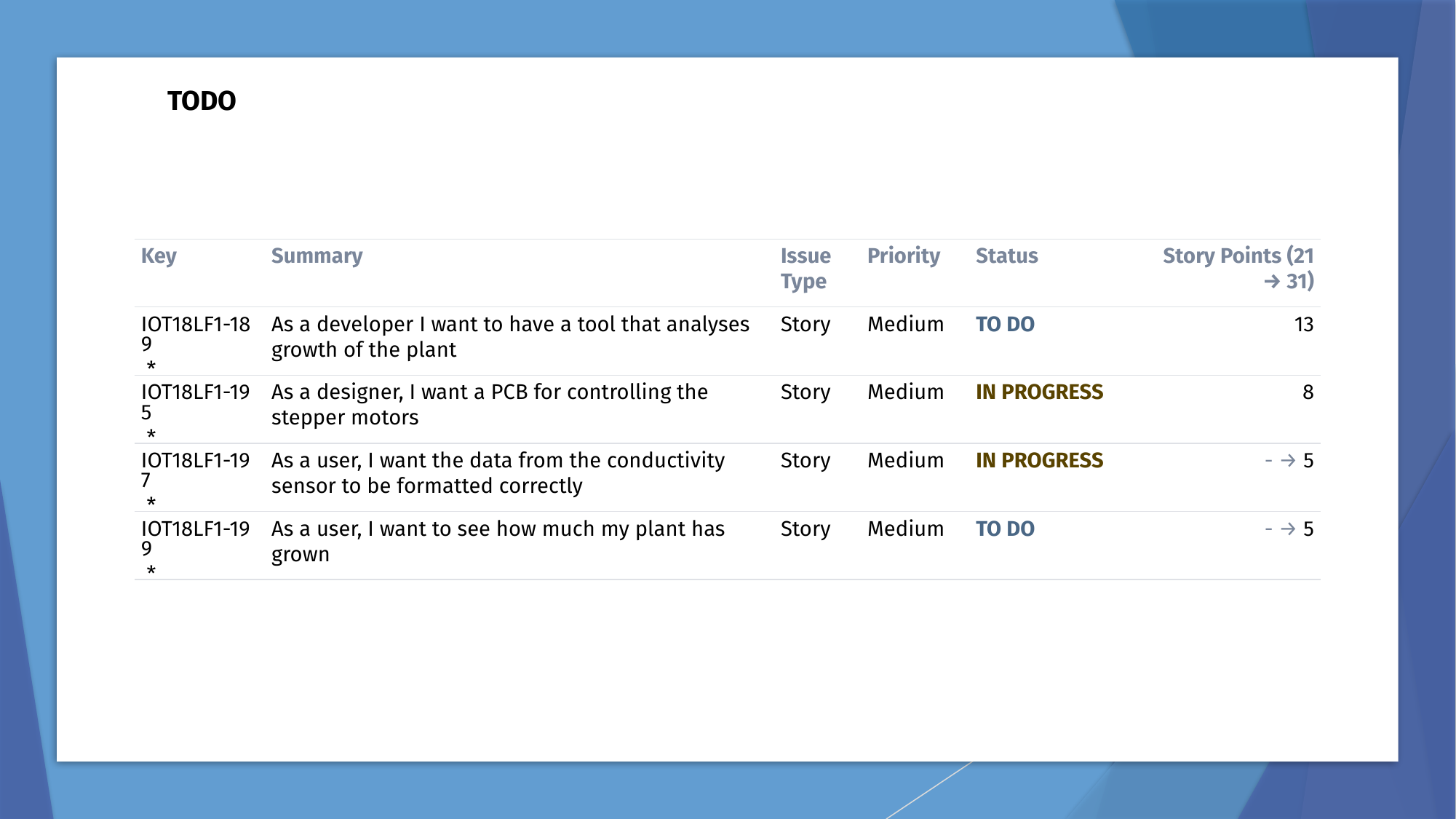

TODO
| Key | Summary | Issue Type | Priority | Status | Story Points (21 → 31) |
| --- | --- | --- | --- | --- | --- |
| IOT18LF1-189 \* | As a developer I want to have a tool that analyses growth of the plant | Story | Medium | TO DO | 13 |
| IOT18LF1-195 \* | As a designer, I want a PCB for controlling the stepper motors | Story | Medium | IN PROGRESS | 8 |
| IOT18LF1-197 \* | As a user, I want the data from the conductivity sensor to be formatted correctly | Story | Medium | IN PROGRESS | - → 5 |
| IOT18LF1-199 \* | As a user, I want to see how much my plant has grown | Story | Medium | TO DO | - → 5 |